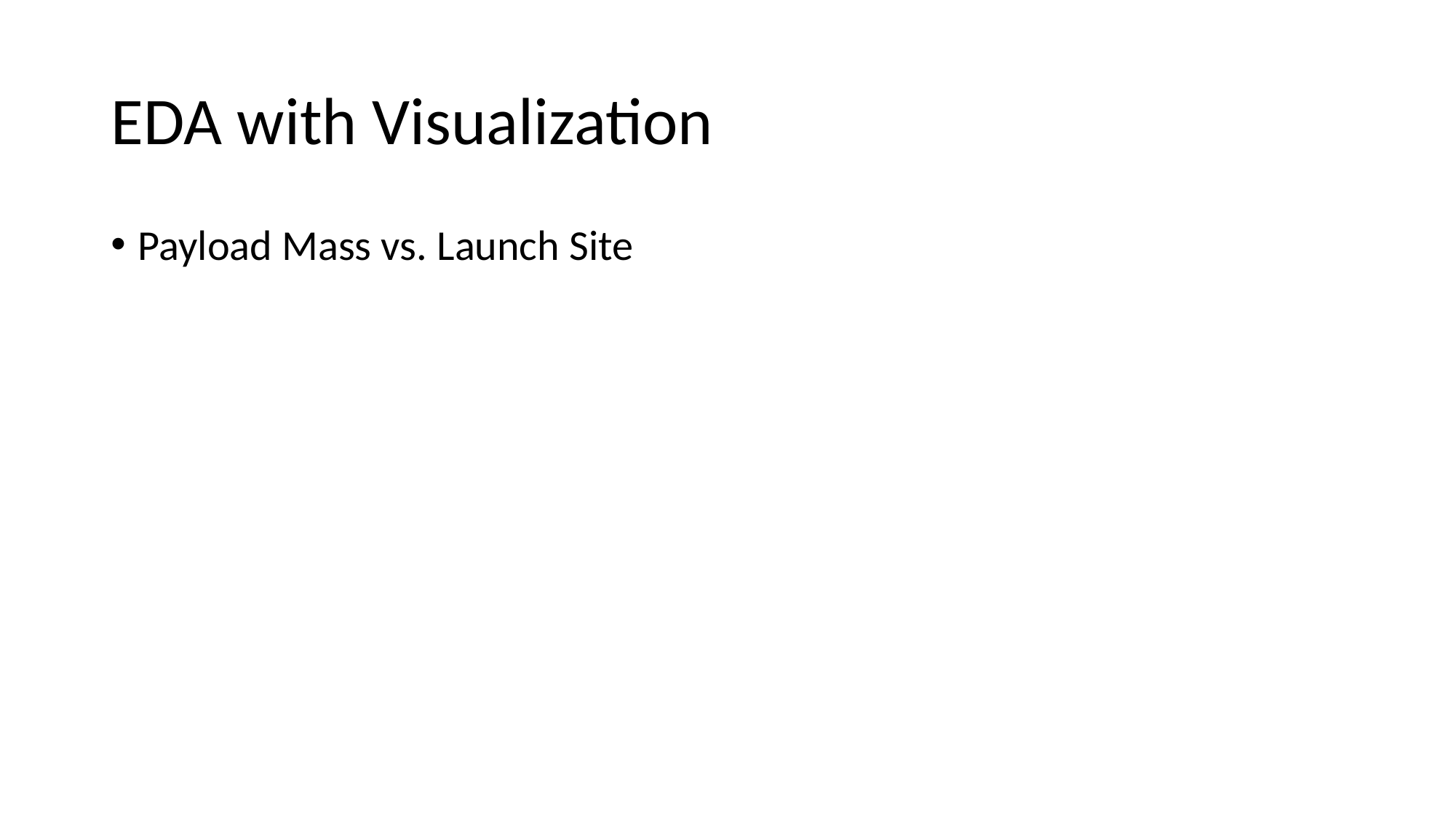

# EDA with Visualization
Payload Mass vs. Launch Site